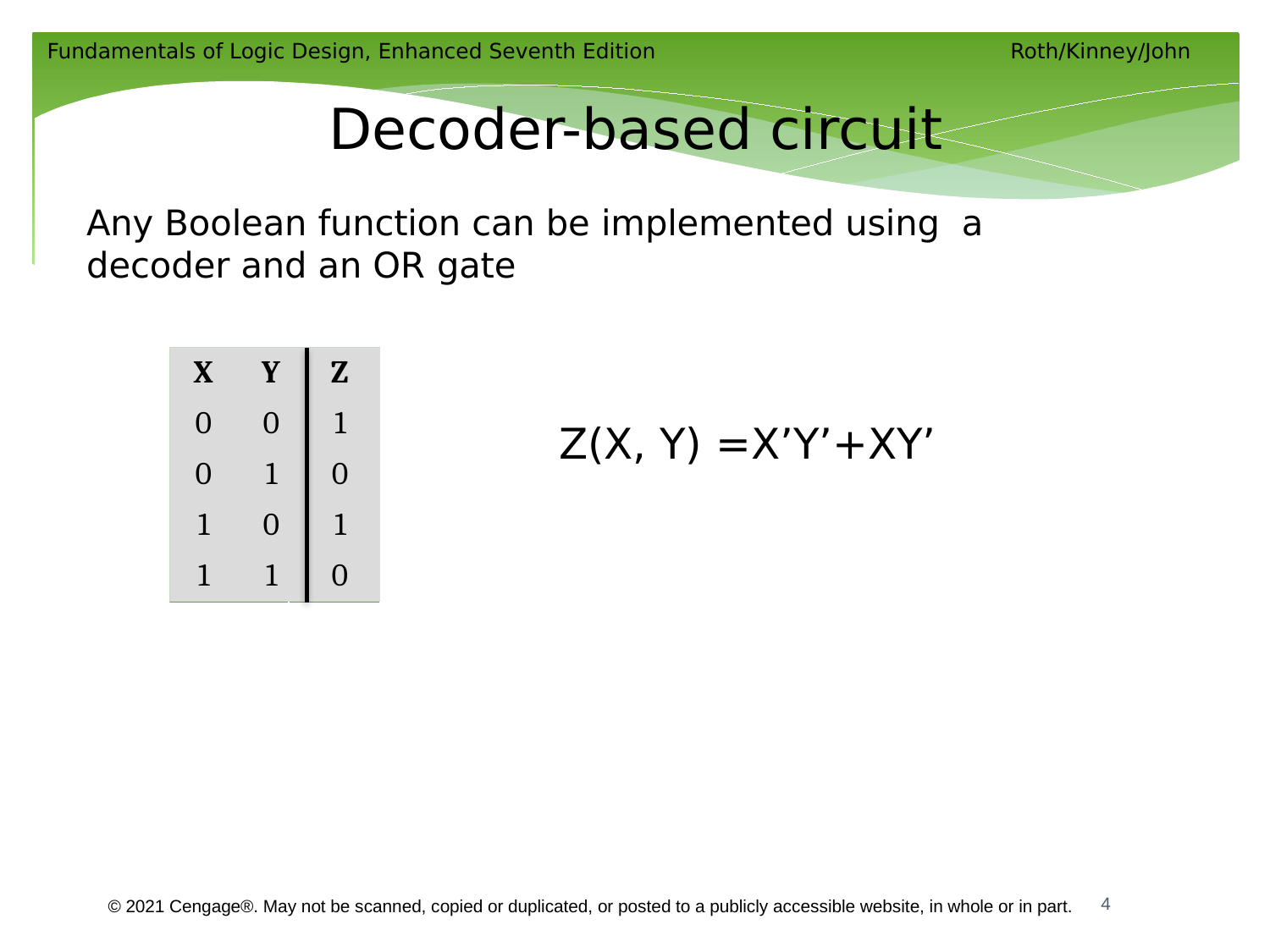

Decoder-based circuit
Any Boolean function can be implemented using  a decoder and an OR gate
| X | Y | Z |
| --- | --- | --- |
| 0 | 0 | 1 |
| 0 | 1 | 0 |
| 1 | 0 | 1 |
| 1 | 1 | 0 |

Z(X, Y) =X’Y’+XY’
4